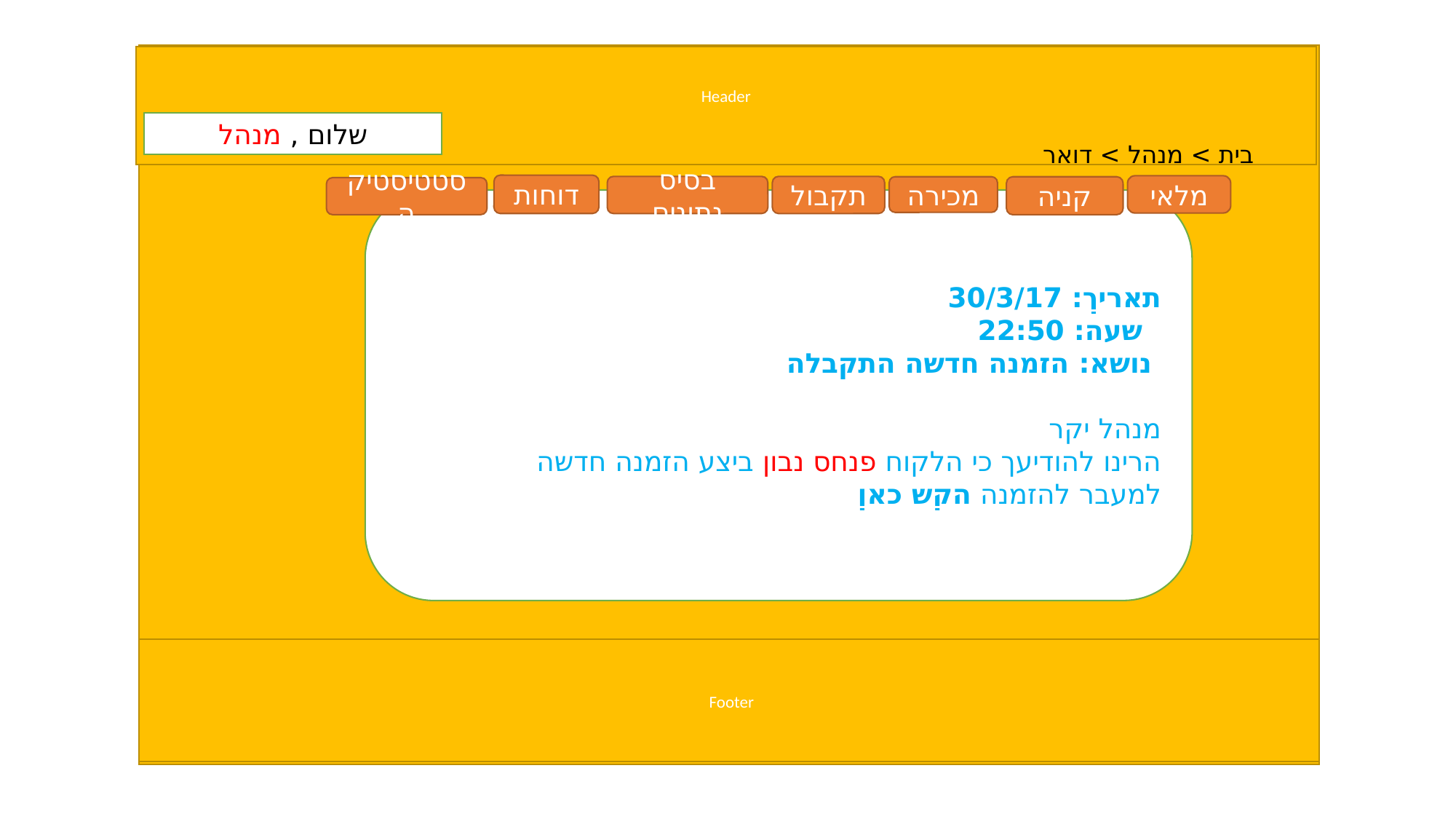

Header

שלום , מנהל
בית > מנהל > דואר

דוחות
מלאי
בסיס נתונים
תקבול
מכירה
קניה
סטטיסטיקה
תאריך: 30/3/17
  שעה: 22:50
 נושא: הזמנה חדשה התקבלה

מנהל יקר
הרינו להודיעך כי הלקוח פנחס נבון ביצע הזמנה חדשה
למעבר להזמנה הקש כאן
Footer